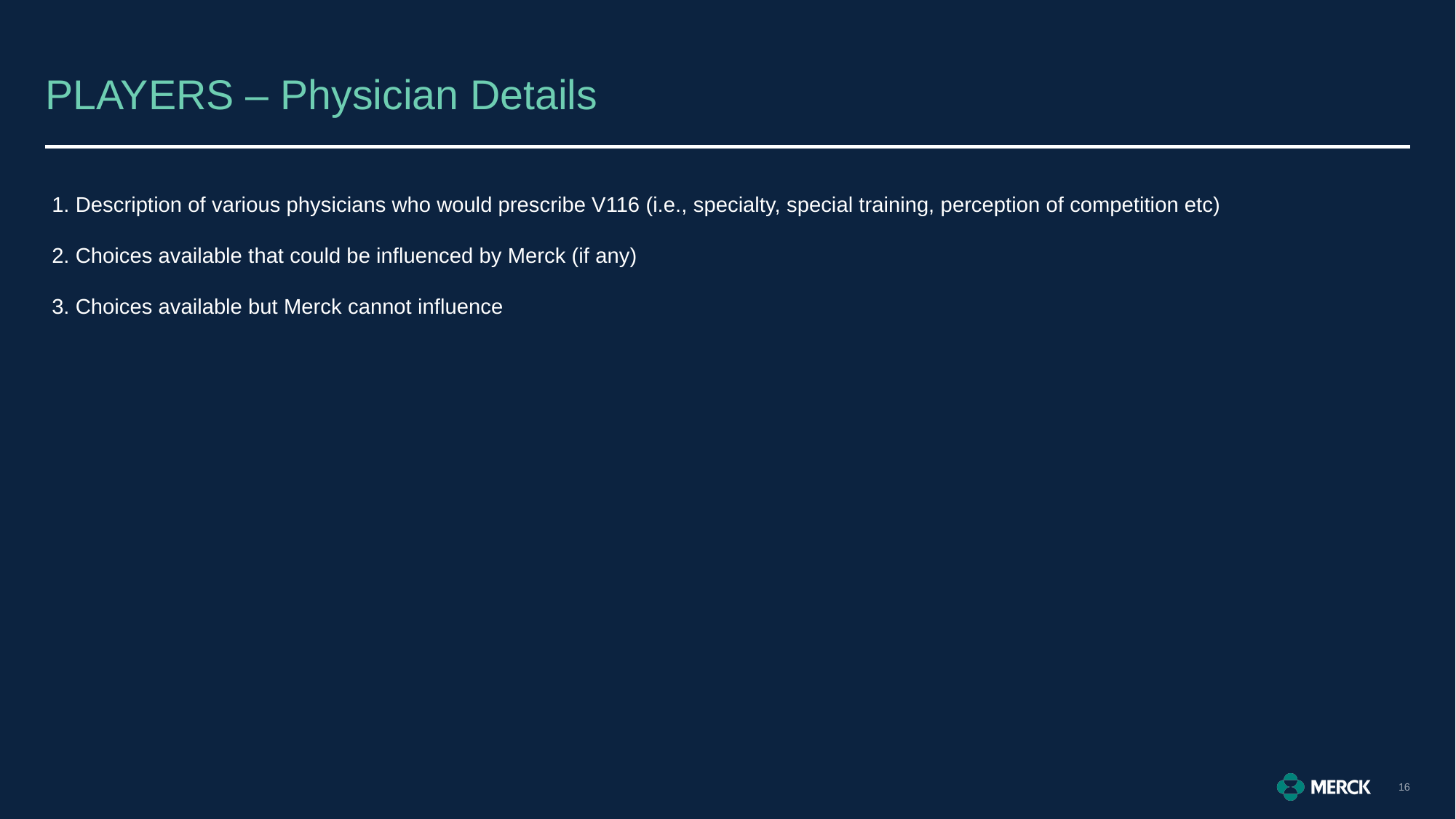

# PLAYERS – Physician Details
 Description of various physicians who would prescribe V116 (i.e., specialty, special training, perception of competition etc)

 Choices available that could be influenced by Merck (if any)

 Choices available but Merck cannot influence

16